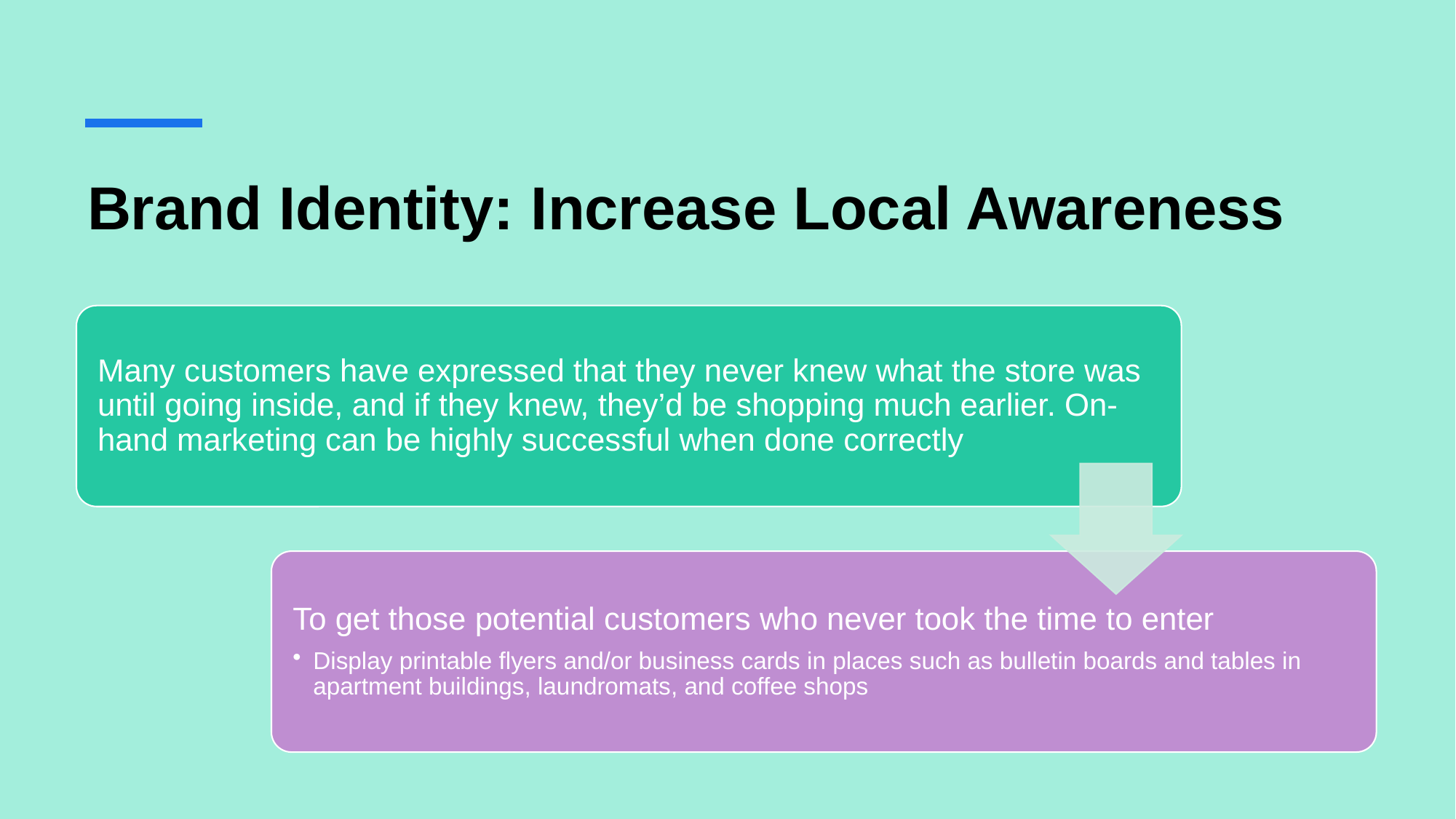

# Brand Identity: Increase Local Awareness
Many customers have expressed that they never knew what the store was until going inside, and if they knew, they’d be shopping much earlier. On-hand marketing can be highly successful when done correctly
To get those potential customers who never took the time to enter
Display printable flyers and/or business cards in places such as bulletin boards and tables in apartment buildings, laundromats, and coffee shops